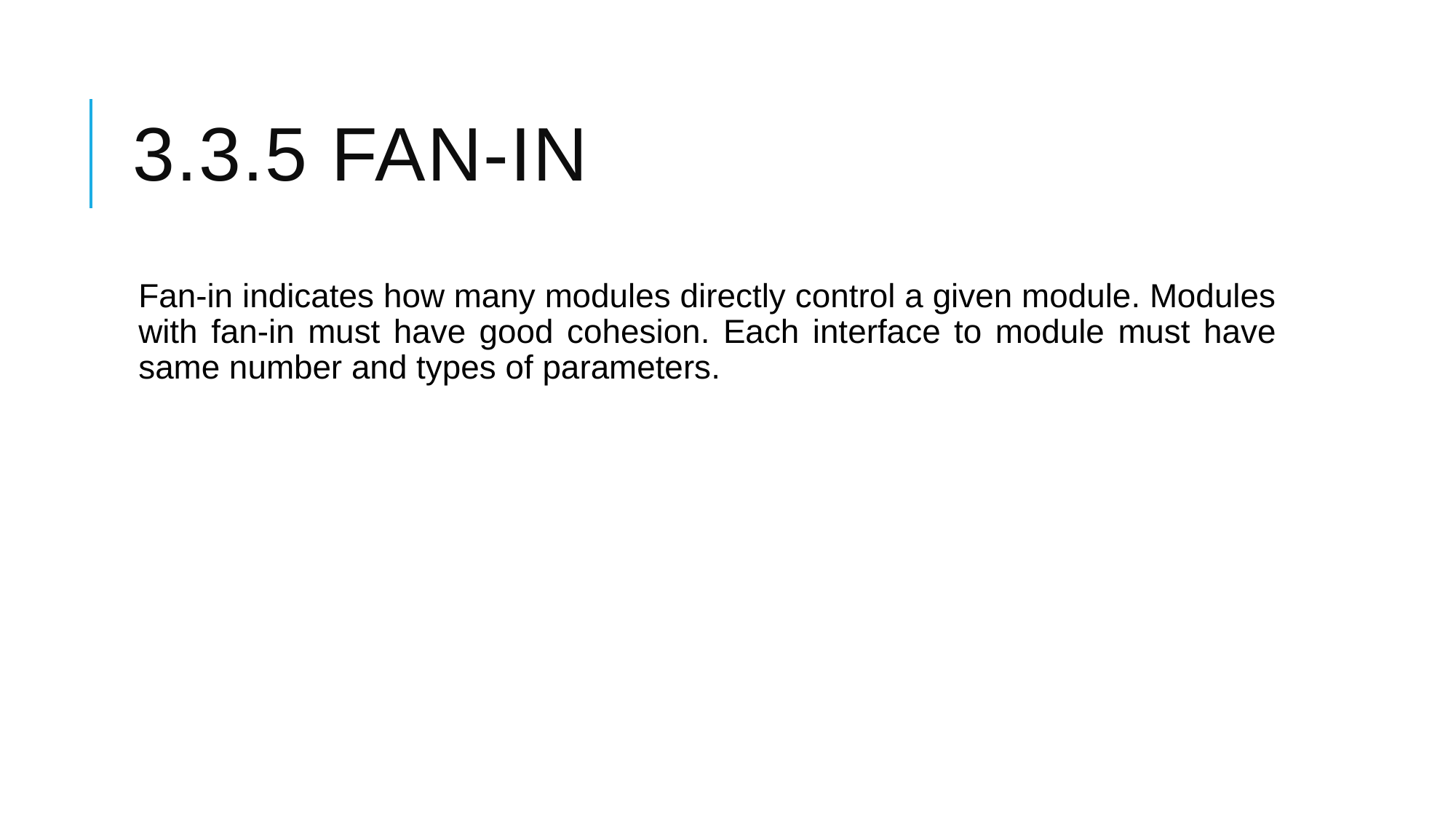

# 3.3.5 Fan-IN
Fan-in indicates how many modules directly control a given module. Modules with fan-in must have good cohesion. Each interface to module must have same number and types of parameters.